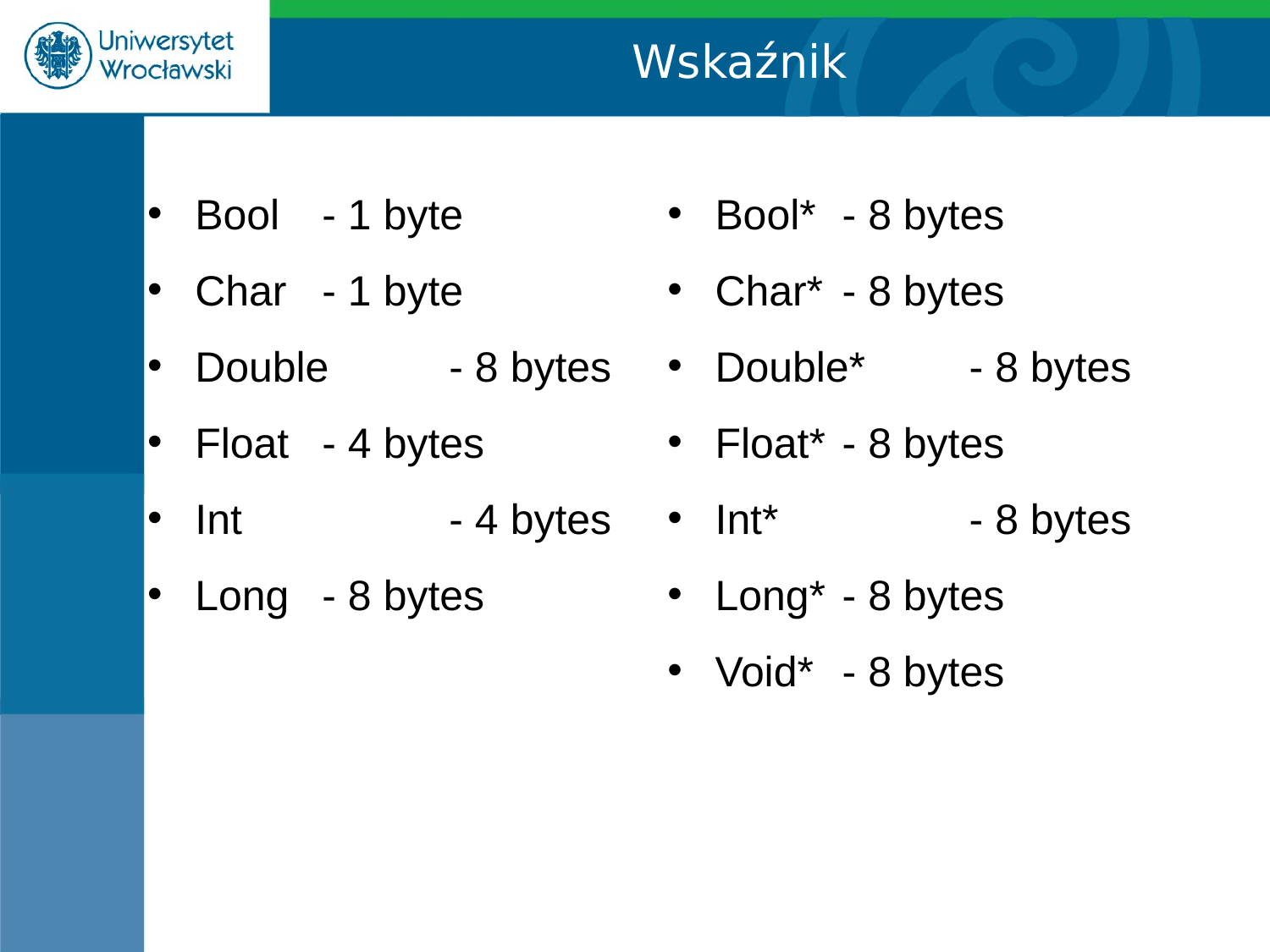

Wskaźnik
Bool	- 1 byte
Char	- 1 byte
Double	- 8 bytes
Float	- 4 bytes
Int		- 4 bytes
Long	- 8 bytes
Bool*	- 8 bytes
Char*	- 8 bytes
Double*	- 8 bytes
Float*	- 8 bytes
Int*		- 8 bytes
Long*	- 8 bytes
Void*	- 8 bytes